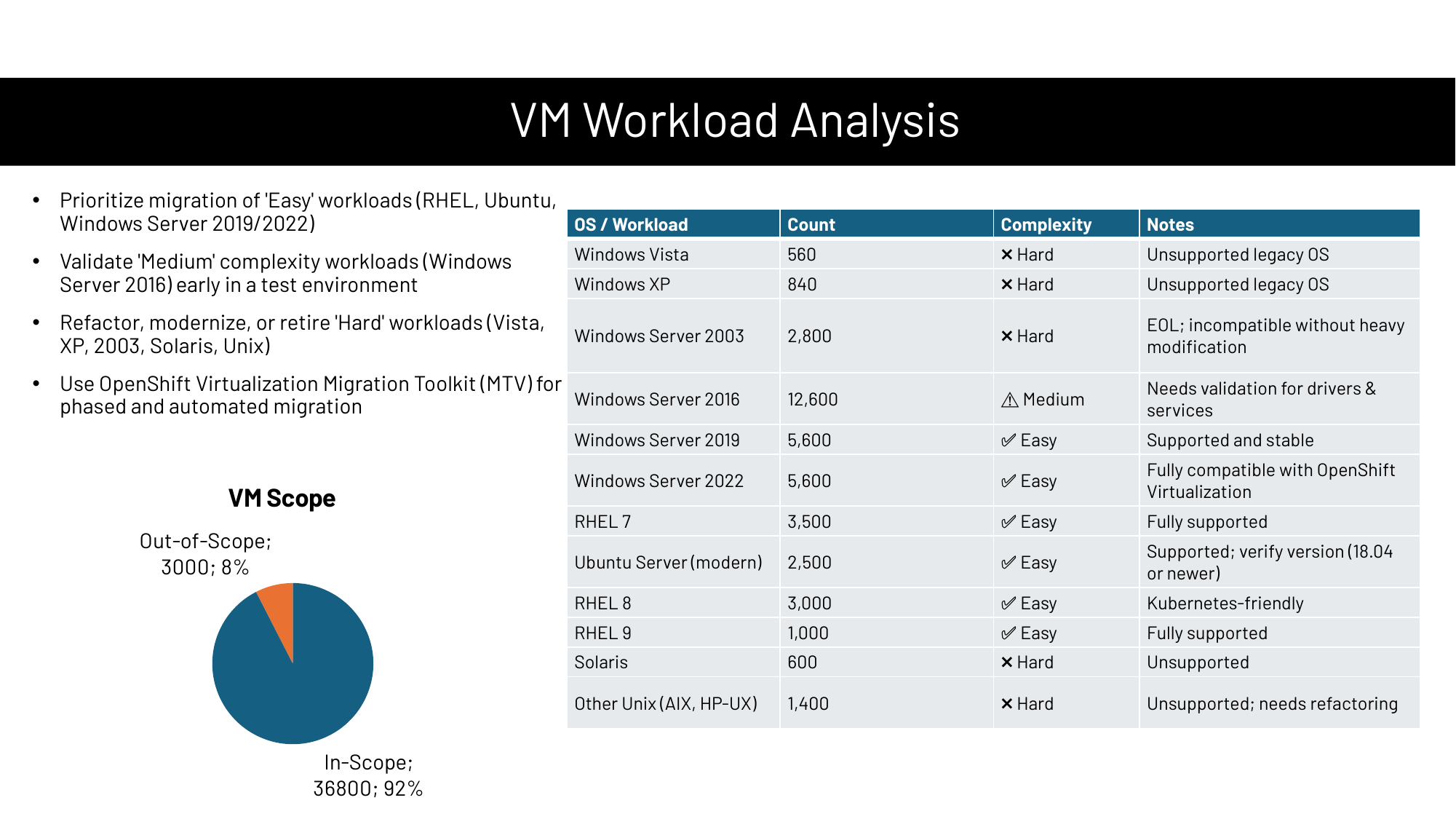

# VM Workload Analysis

Prioritize migration of 'Easy' workloads (RHEL, Ubuntu, Windows Server 2019/2022)
Validate 'Medium' complexity workloads (Windows Server 2016) early in a test environment
Refactor, modernize, or retire 'Hard' workloads (Vista, XP, 2003, Solaris, Unix)
Use OpenShift Virtualization Migration Toolkit (MTV) for phased and automated migration
| OS / Workload | Count | Complexity | Notes |
| --- | --- | --- | --- |
| Windows Vista | 560 | ❌ Hard | Unsupported legacy OS |
| Windows XP | 840 | ❌ Hard | Unsupported legacy OS |
| Windows Server 2003 | 2,800 | ❌ Hard | EOL; incompatible without heavy modification |
| Windows Server 2016 | 12,600 | ⚠️ Medium | Needs validation for drivers & services |
| Windows Server 2019 | 5,600 | ✅ Easy | Supported and stable |
| Windows Server 2022 | 5,600 | ✅ Easy | Fully compatible with OpenShift Virtualization |
| RHEL 7 | 3,500 | ✅ Easy | Fully supported |
| Ubuntu Server (modern) | 2,500 | ✅ Easy | Supported; verify version (18.04 or newer) |
| RHEL 8 | 3,000 | ✅ Easy | Kubernetes-friendly |
| RHEL 9 | 1,000 | ✅ Easy | Fully supported |
| Solaris | 600 | ❌ Hard | Unsupported |
| Other Unix (AIX, HP-UX) | 1,400 | ❌ Hard | Unsupported; needs refactoring |

### Chart:

| Category | VM Scope |
|---|---|
| In-Scope | 36800.0 |
| Out-of-Scope | 3000.0 |